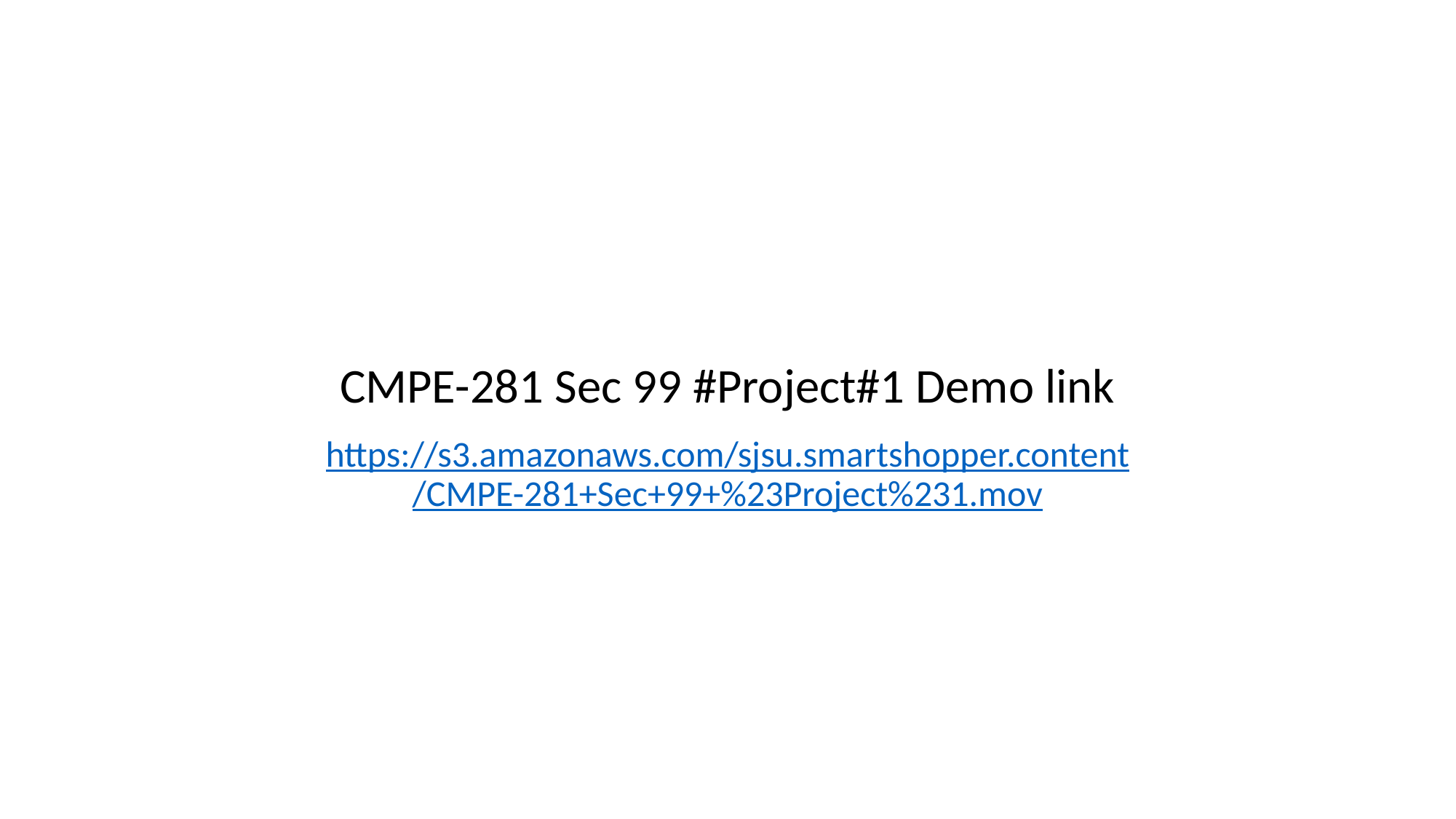

# CMPE-281 Sec 99 #Project#1 Demo link
https://s3.amazonaws.com/sjsu.smartshopper.content/CMPE-281+Sec+99+%23Project%231.mov